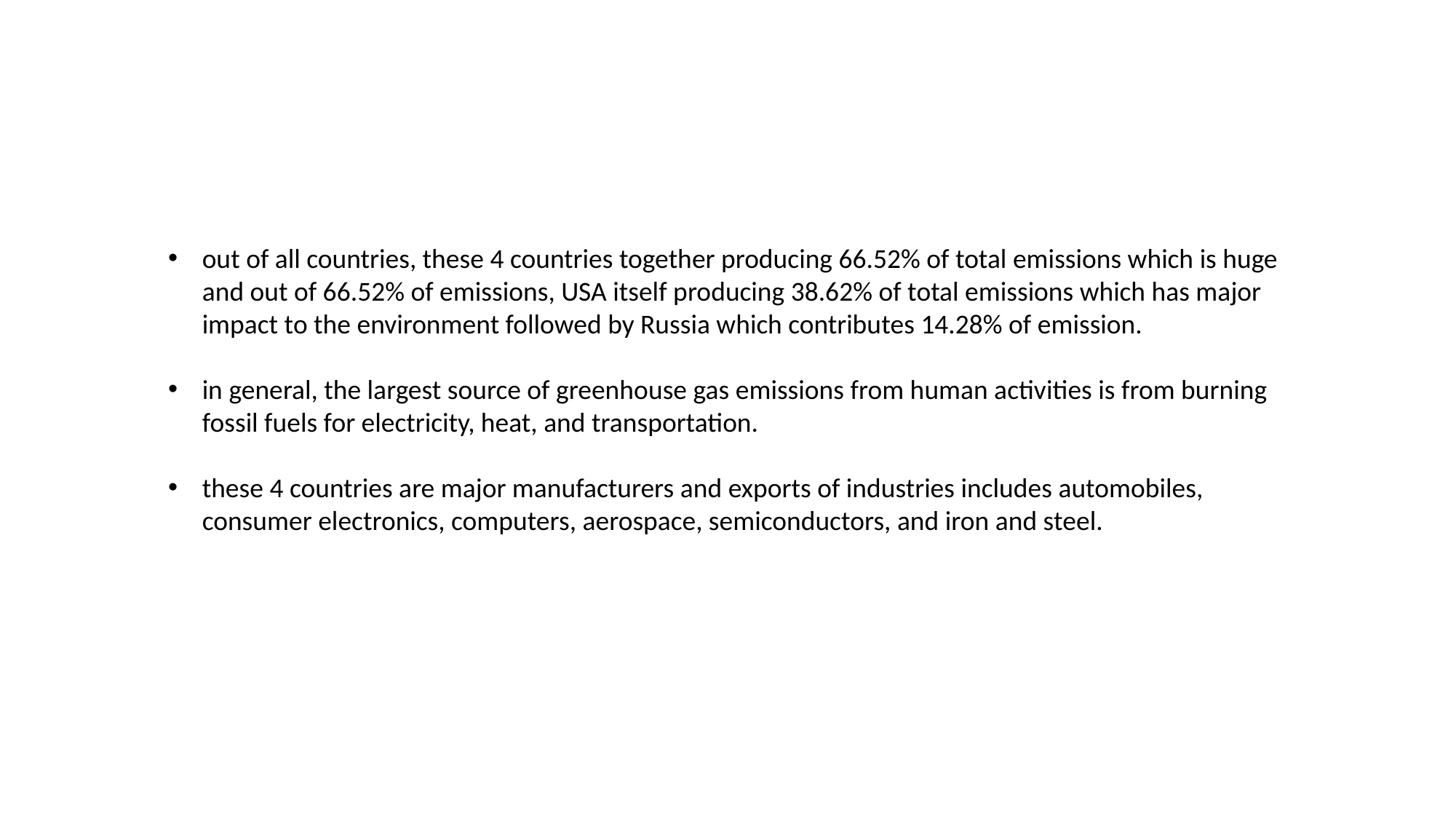

out of all countries, these 4 countries together producing 66.52% of total emissions which is huge and out of 66.52% of emissions, USA itself producing 38.62% of total emissions which has major impact to the environment followed by Russia which contributes 14.28% of emission.

in general, the largest source of greenhouse gas emissions from human activities is from burning fossil fuels for electricity, heat, and transportation.

these 4 countries are major manufacturers and exports of industries includes automobiles, consumer electronics, computers, aerospace, semiconductors, and iron and steel.